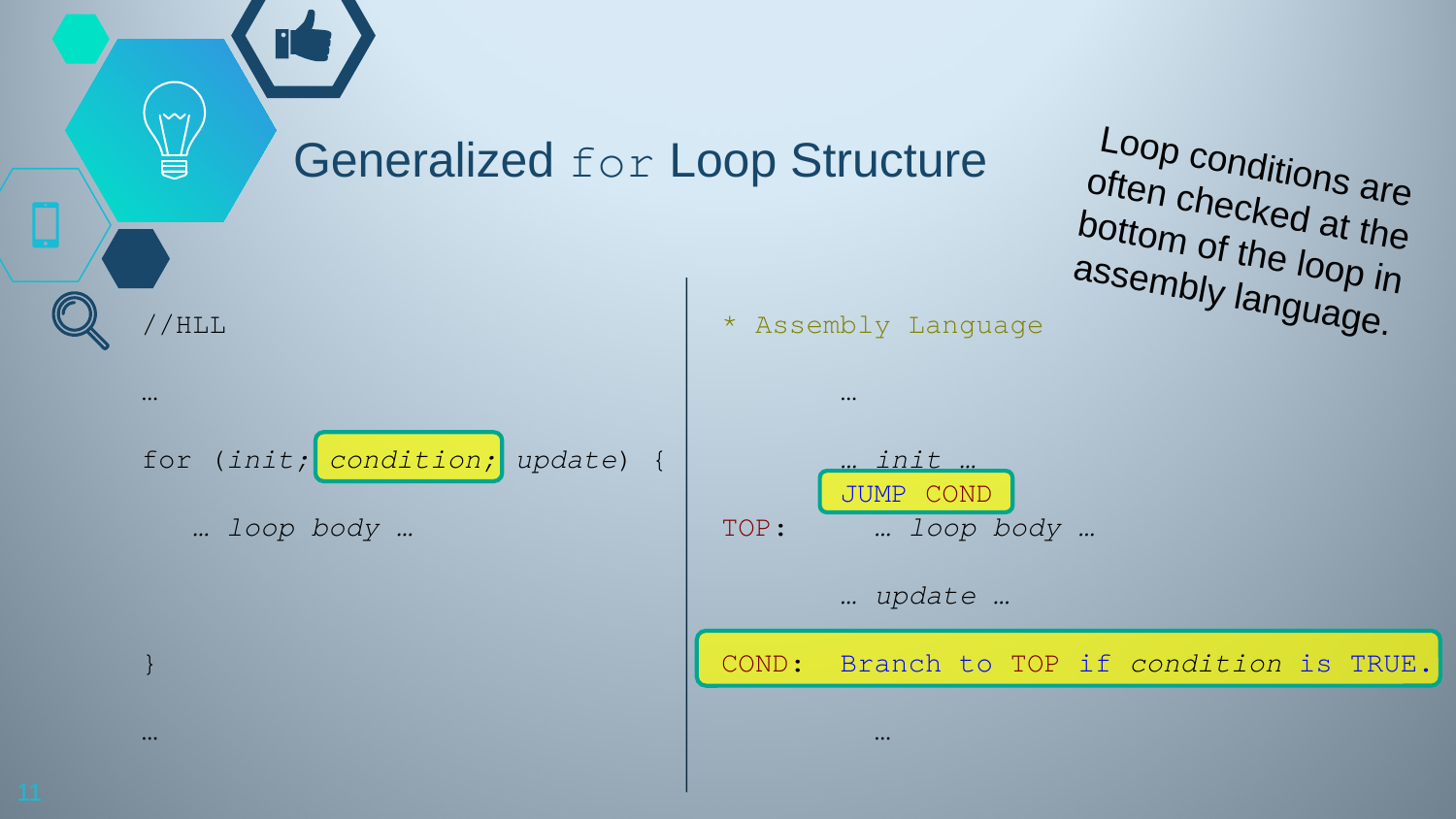

# Generalized for Loop Structure
Loop conditions are often checked at the bottom of the loop in assembly language.

//HLL

…

for (init; condition; update) {

   … loop body …

}

…
* Assembly Language

       …
       … init …
       JUMP COND
TOP:     … loop body …

       … update …

COND:  Branch to TOP if condition is TRUE.

         …

11